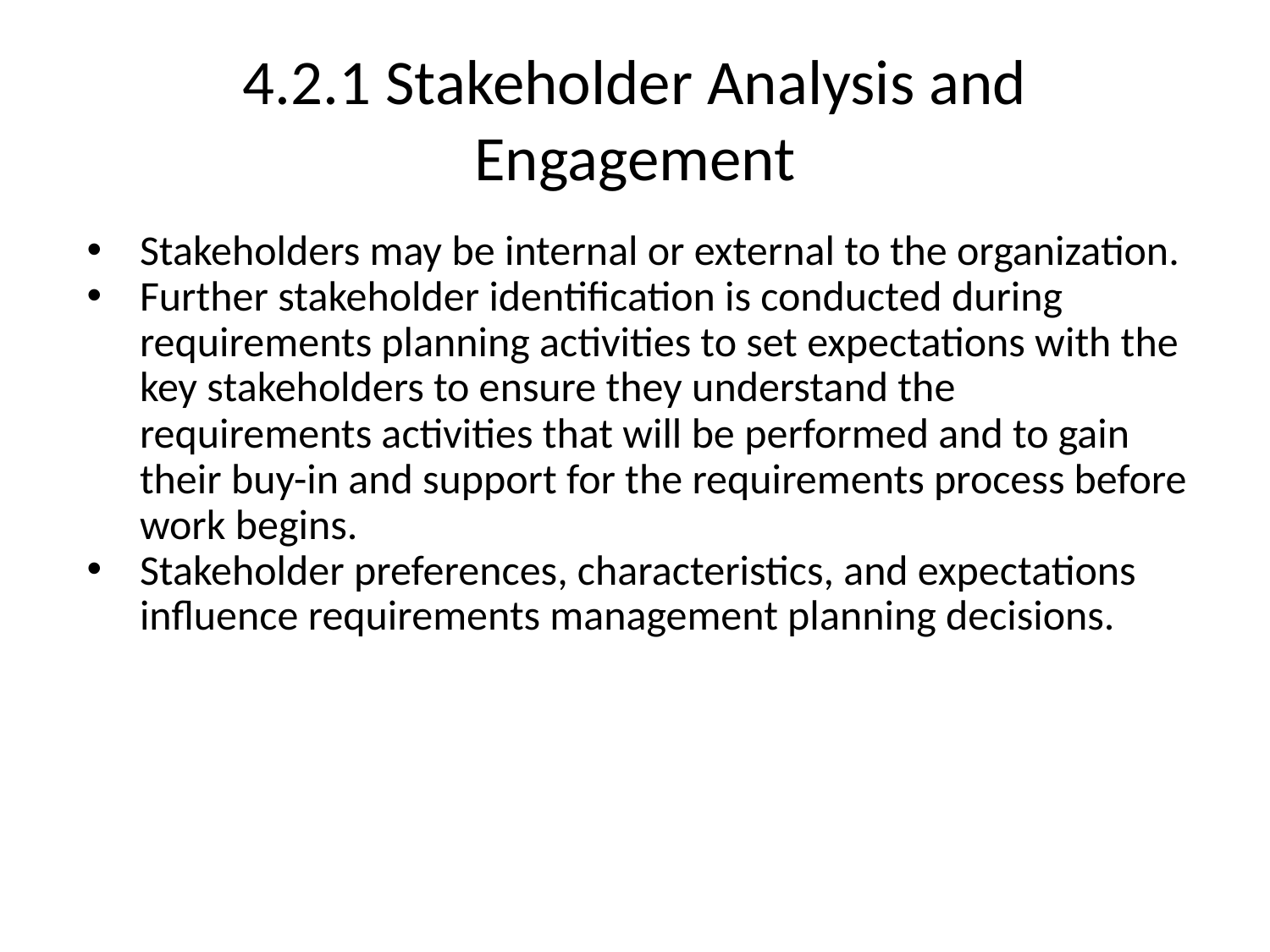

# 4.2.1 Stakeholder Analysis and Engagement
Stakeholders may be internal or external to the organization.
Further stakeholder identification is conducted during requirements planning activities to set expectations with the key stakeholders to ensure they understand the requirements activities that will be performed and to gain their buy-in and support for the requirements process before work begins.
Stakeholder preferences, characteristics, and expectations inﬂuence requirements management planning decisions.